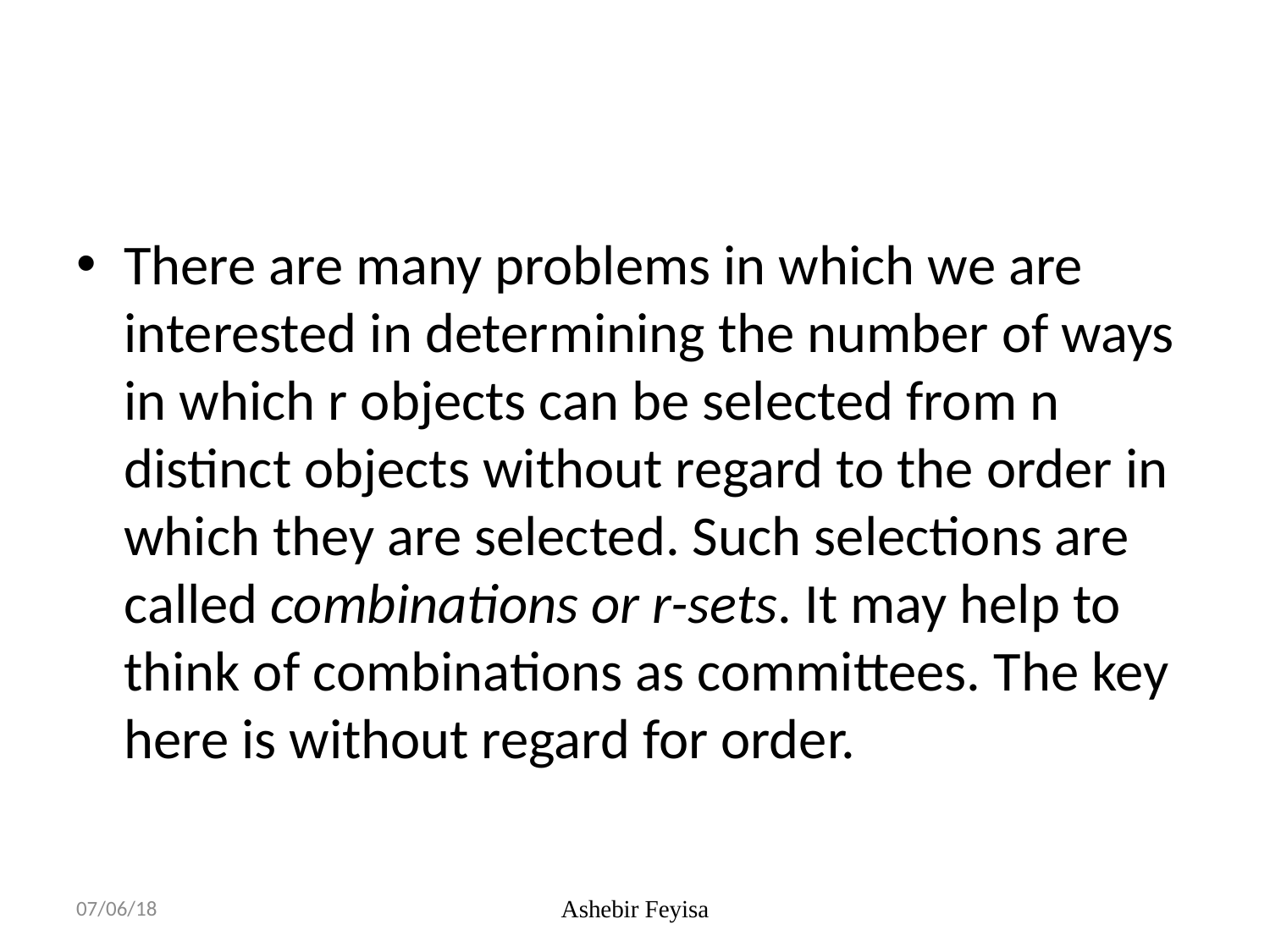

#
There are many problems in which we are interested in determining the number of ways in which r objects can be selected from n distinct objects without regard to the order in which they are selected. Such selections are called combinations or r-sets. It may help to think of combinations as committees. The key here is without regard for order.

07/06/18
Ashebir Feyisa